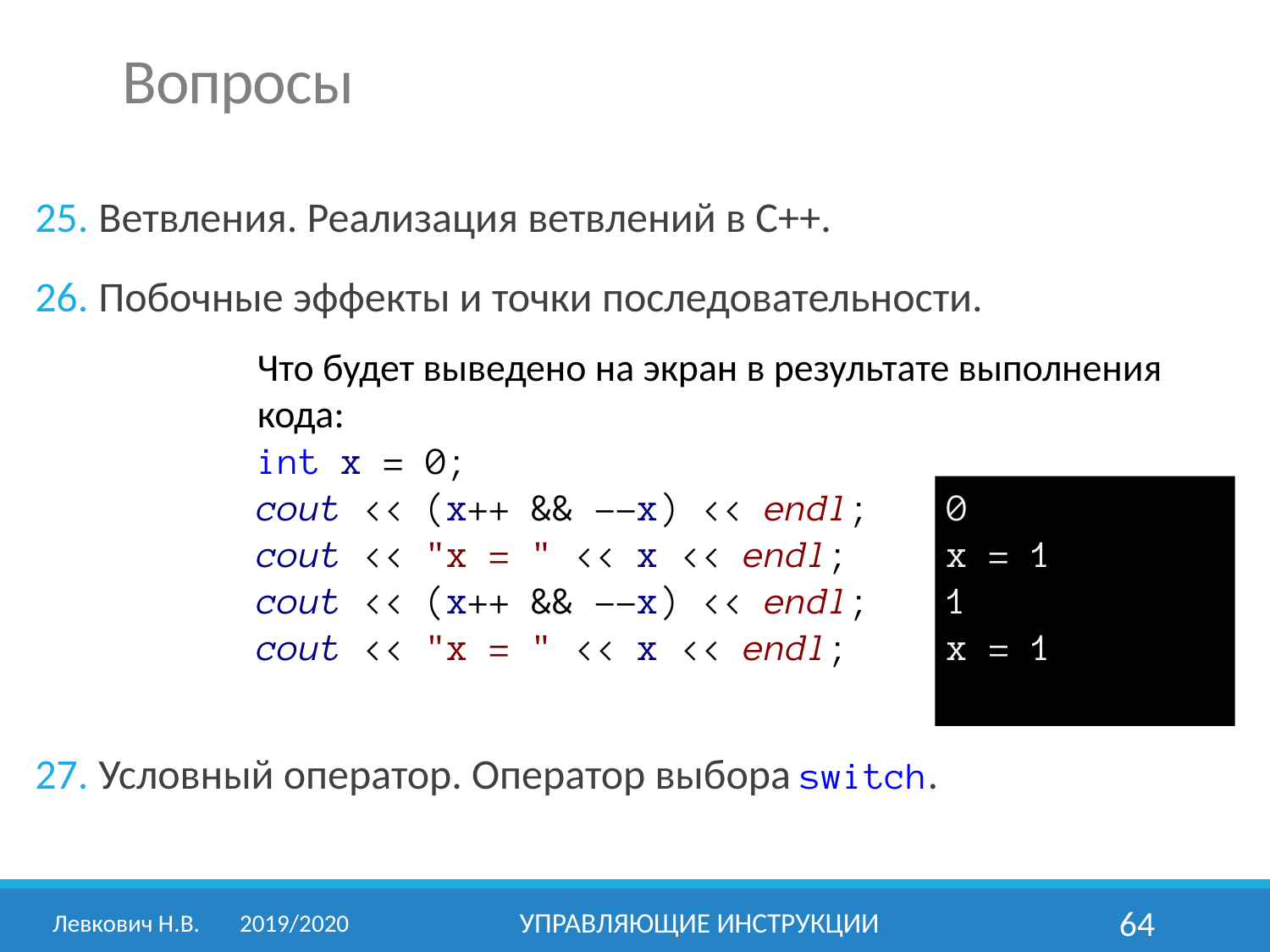

Вопросы
Ветвления. Реализация ветвлений в С++.
Побочные эффекты и точки последовательности.

Условный оператор. Оператор выбора switch.
Что будет выведено на экран в результате выполнения кода:
int x = 0;
cout << (x++ && --x) << endl;
cout << "x = " << x << endl;
cout << (x++ && --x) << endl;
cout << "x = " << x << endl;
0
x = 1
1
x = 1
Левкович Н.В.	2019/2020
Управляющие инструкции
64